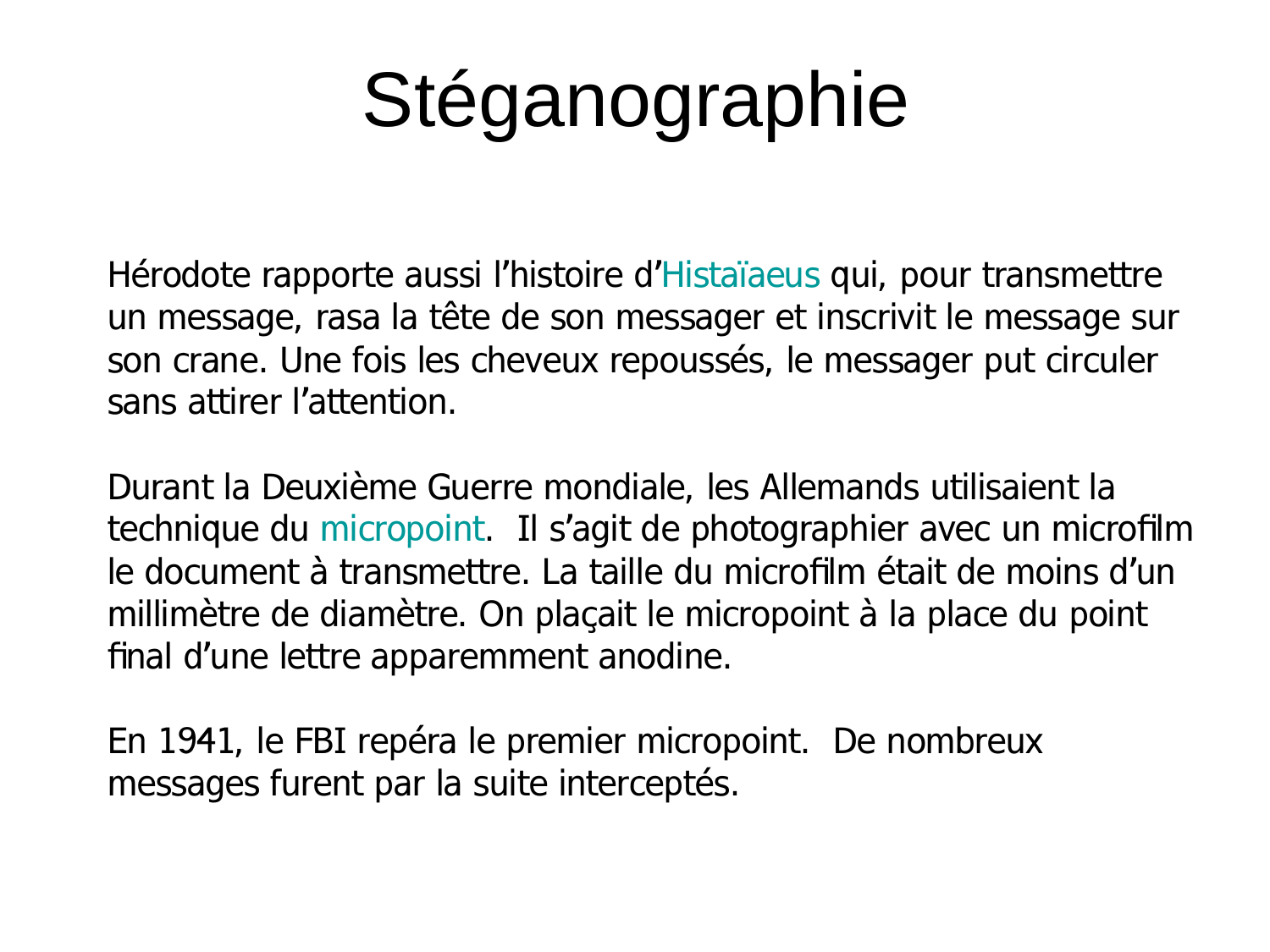

Stéganographie
Hérodote rapporte aussi l’histoire d’Histaïaeus qui, pour transmettre un message, rasa la tête de son messager et inscrivit le message sur son crane. Une fois les cheveux repoussés, le messager put circuler sans attirer l’attention.

Durant la Deuxième Guerre mondiale, les Allemands utilisaient la technique du micropoint.  Il s’agit de photographier avec un microfilm le document à transmettre. La taille du microfilm était de moins d’un millimètre de diamètre. On plaçait le micropoint à la place du point final d’une lettre apparemment anodine.

En 1941, le FBI repéra le premier micropoint.  De nombreux messages furent par la suite interceptés.